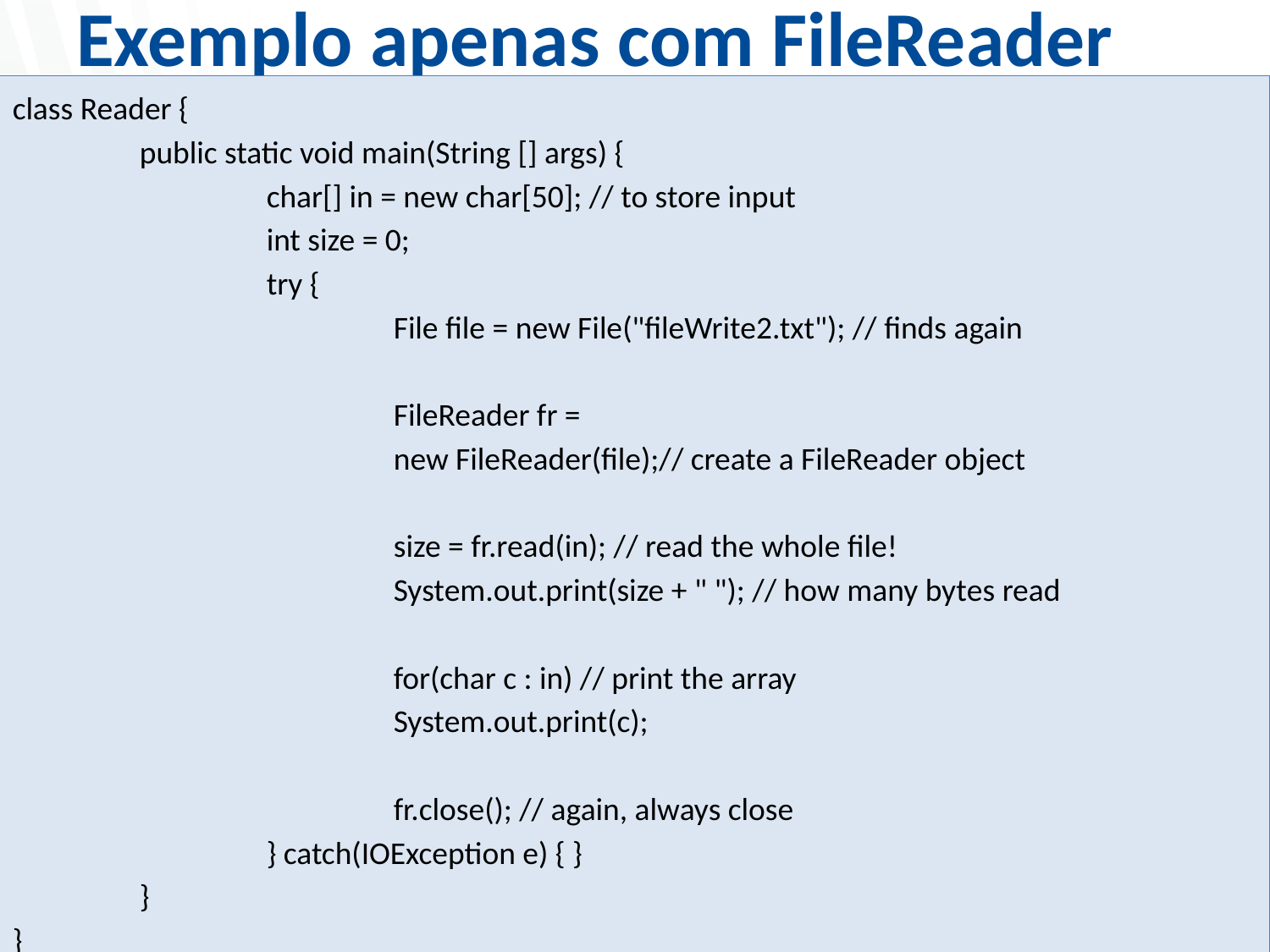

# Exemplo apenas com FileReader
class Reader {
	public static void main(String [] args) {
		char[] in = new char[50]; // to store input
		int size = 0;
		try {
			File file = new File("fileWrite2.txt"); // finds again

			FileReader fr =
			new FileReader(file);// create a FileReader object

			size = fr.read(in); // read the whole file!
			System.out.print(size + " "); // how many bytes read

			for(char c : in) // print the array
			System.out.print(c);

			fr.close(); // again, always close
		} catch(IOException e) { }
	}
}